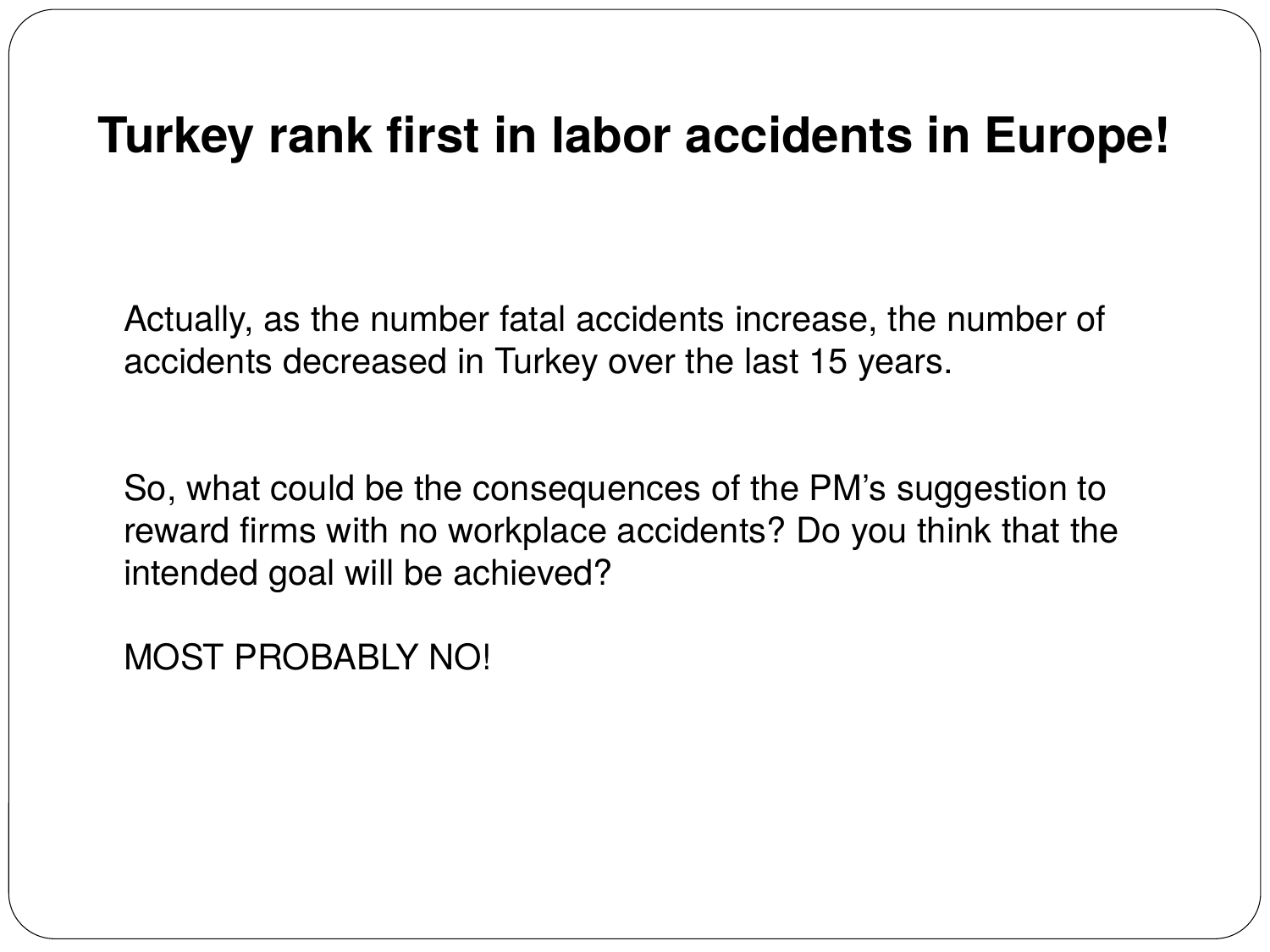

# Turkey rank first in labor accidents in Europe!

	Actually, as the number fatal accidents increase, the number of accidents decreased in Turkey over the last 15 years.

	So, what could be the consequences of the PM’s suggestion to reward firms with no workplace accidents? Do you think that the intended goal will be achieved?

	MOST PROBABLY NO!